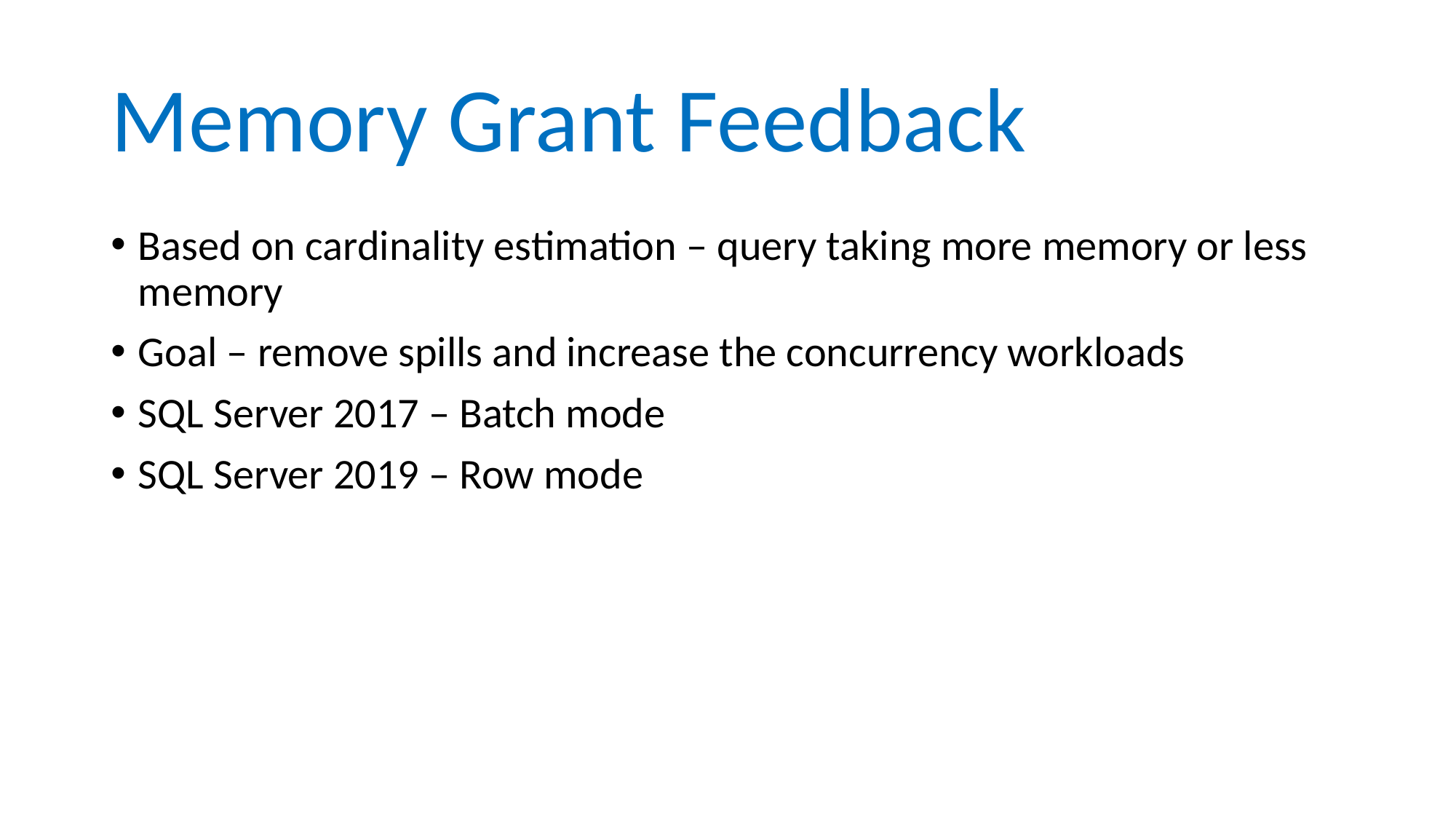

# Memory Grant Feedback
Based on cardinality estimation – query taking more memory or less memory
Goal – remove spills and increase the concurrency workloads
SQL Server 2017 – Batch mode
SQL Server 2019 – Row mode